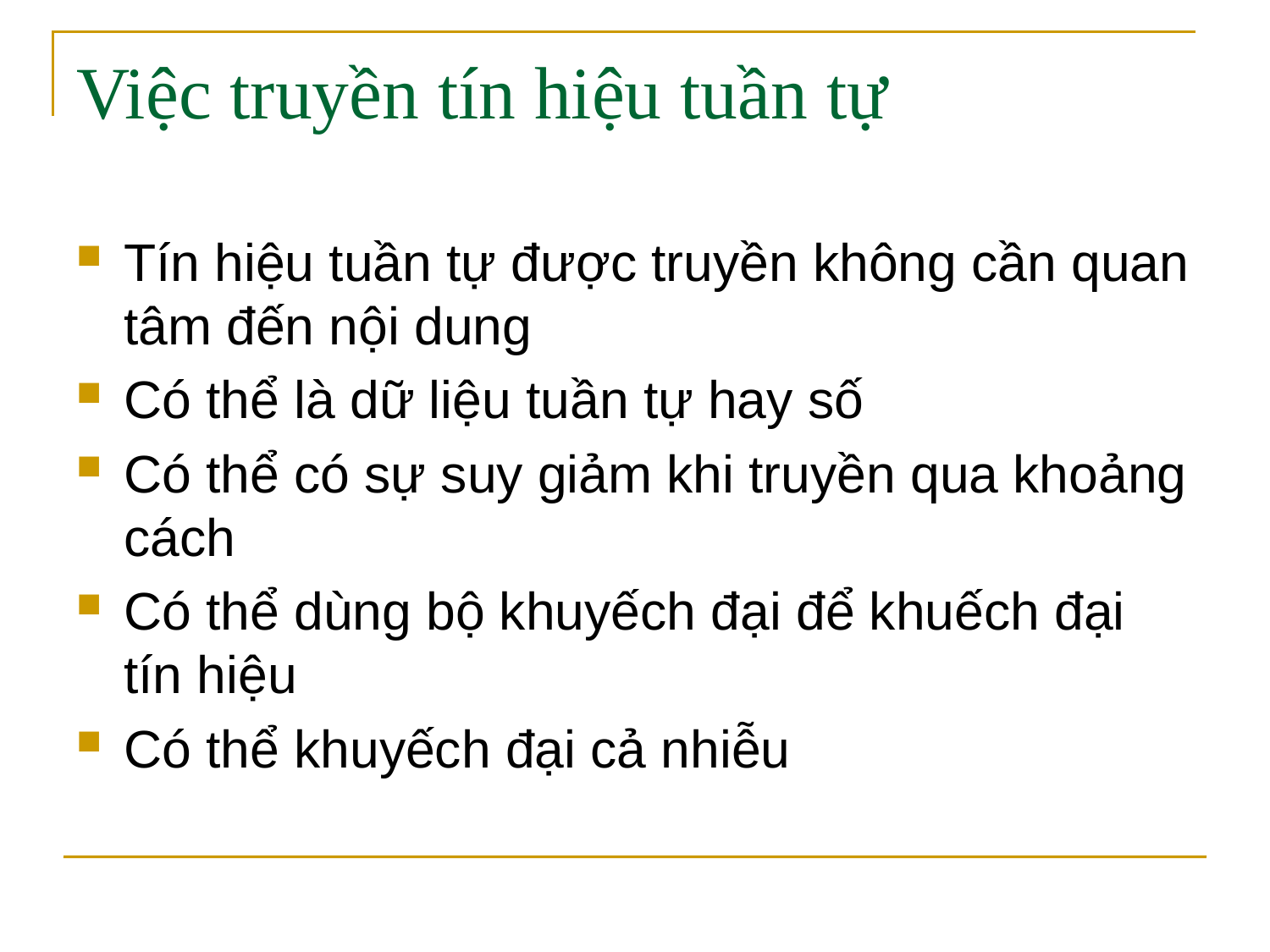

# Việc truyền tín hiệu tuần tự
Tín hiệu tuần tự được truyền không cần quan tâm đến nội dung
Có thể là dữ liệu tuần tự hay số
Có thể có sự suy giảm khi truyền qua khoảng cách
Có thể dùng bộ khuyếch đại để khuếch đại tín hiệu
Có thể khuyếch đại cả nhiễu